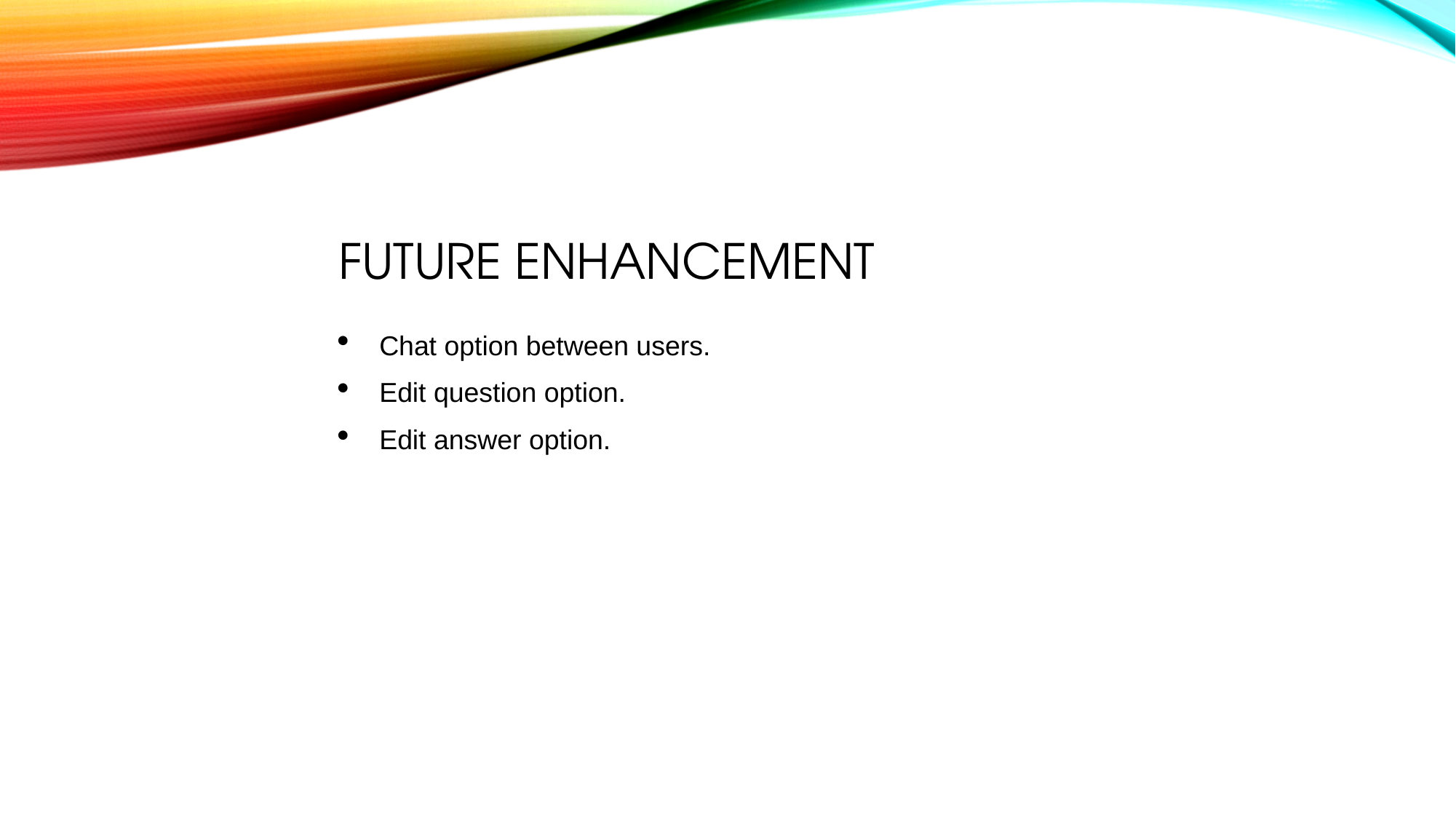

FUTURE ENHANCEMENT
Chat option between users.
Edit question option.
Edit answer option.